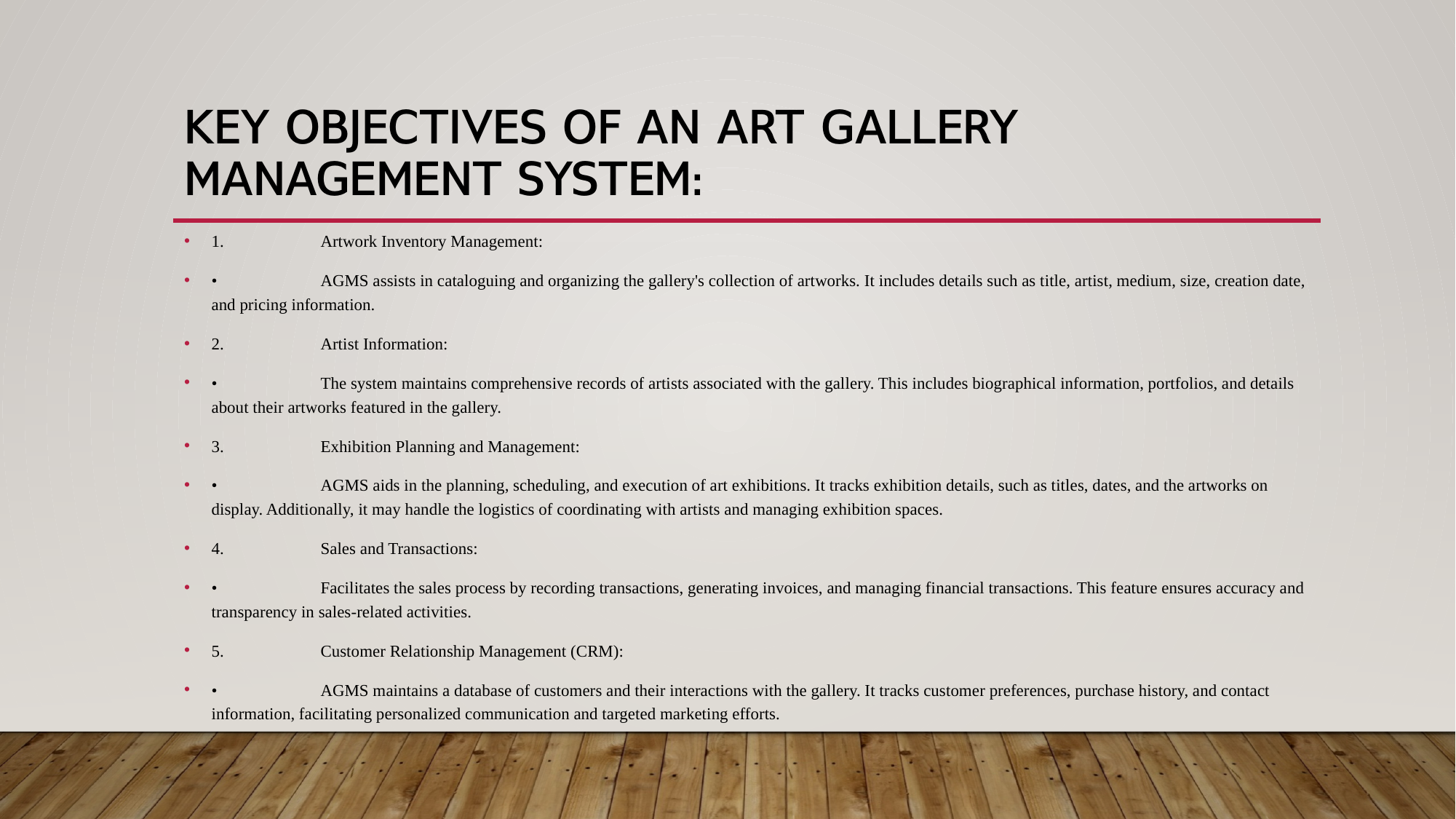

# Key Objectives of an Art Gallery Management System:
1.	Artwork Inventory Management:
•	AGMS assists in cataloguing and organizing the gallery's collection of artworks. It includes details such as title, artist, medium, size, creation date, and pricing information.
2.	Artist Information:
•	The system maintains comprehensive records of artists associated with the gallery. This includes biographical information, portfolios, and details about their artworks featured in the gallery.
3.	Exhibition Planning and Management:
•	AGMS aids in the planning, scheduling, and execution of art exhibitions. It tracks exhibition details, such as titles, dates, and the artworks on display. Additionally, it may handle the logistics of coordinating with artists and managing exhibition spaces.
4.	Sales and Transactions:
•	Facilitates the sales process by recording transactions, generating invoices, and managing financial transactions. This feature ensures accuracy and transparency in sales-related activities.
5.	Customer Relationship Management (CRM):
•	AGMS maintains a database of customers and their interactions with the gallery. It tracks customer preferences, purchase history, and contact information, facilitating personalized communication and targeted marketing efforts.